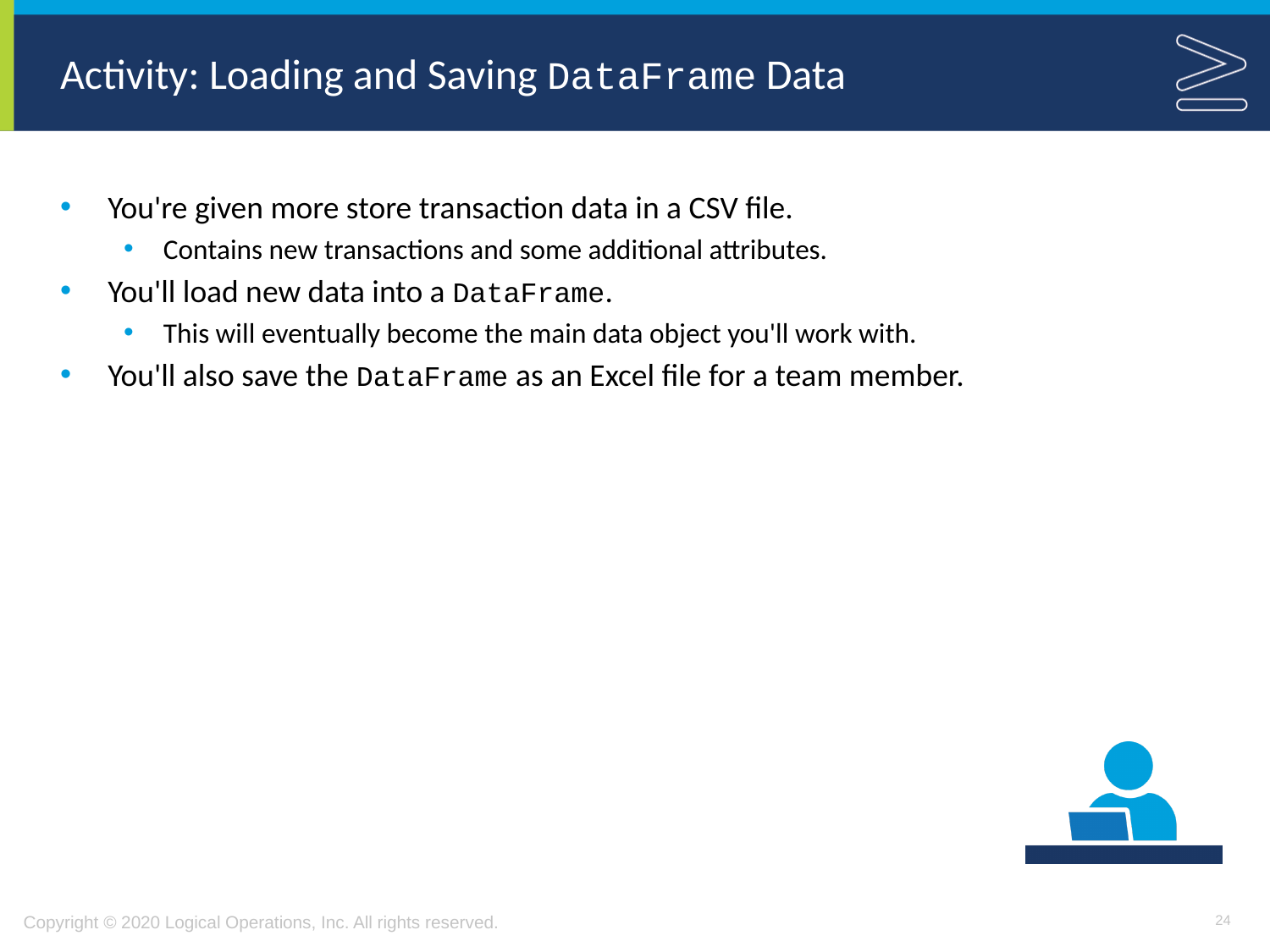

# Activity: Loading and Saving DataFrame Data
You're given more store transaction data in a CSV file.
Contains new transactions and some additional attributes.
You'll load new data into a DataFrame.
This will eventually become the main data object you'll work with.
You'll also save the DataFrame as an Excel file for a team member.
24